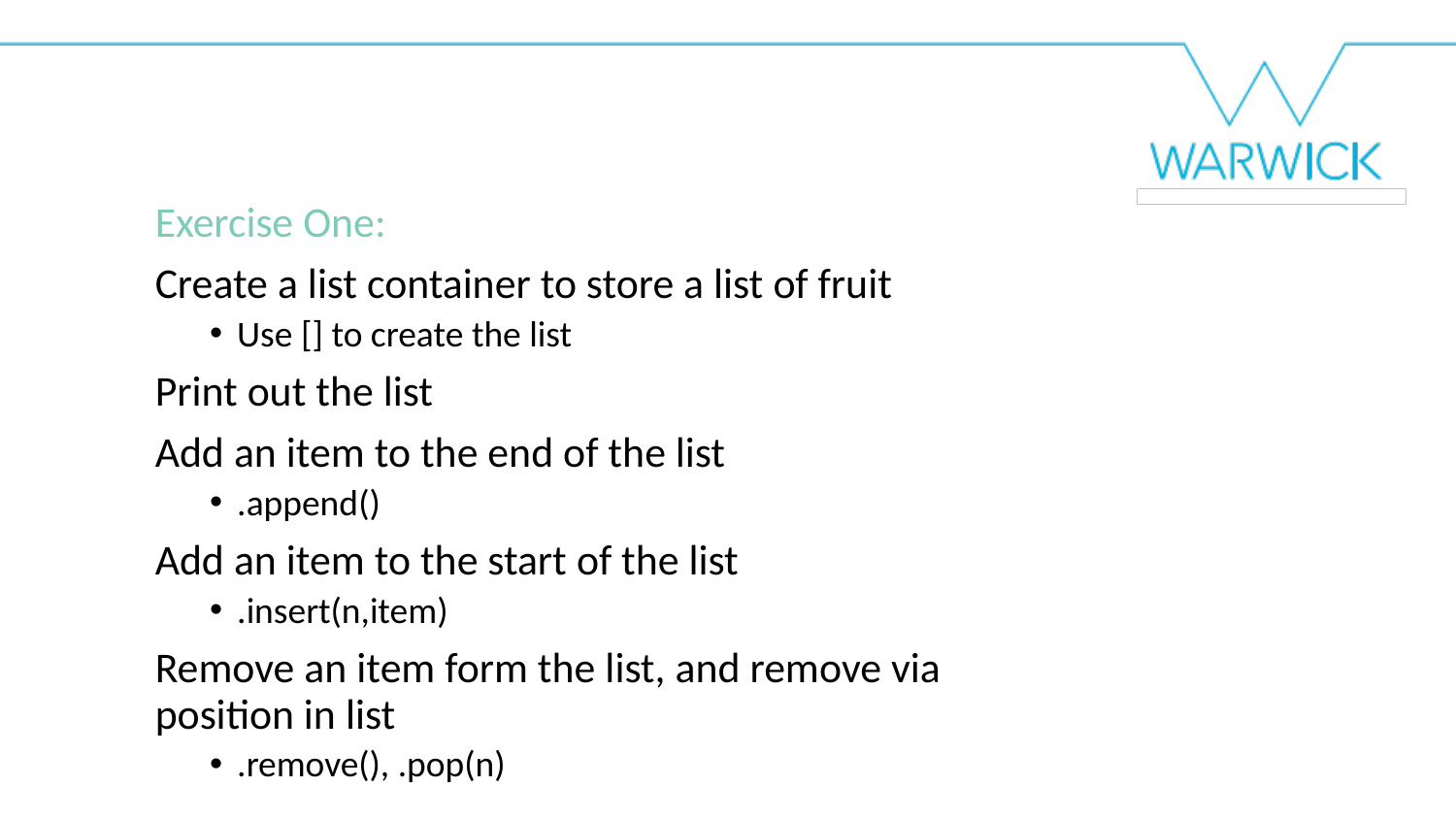

Exercise One:
Create a list container to store a list of fruit
Use [] to create the list
Print out the list
Add an item to the end of the list
.append()
Add an item to the start of the list
.insert(n,item)
Remove an item form the list, and remove via position in list
.remove(), .pop(n)